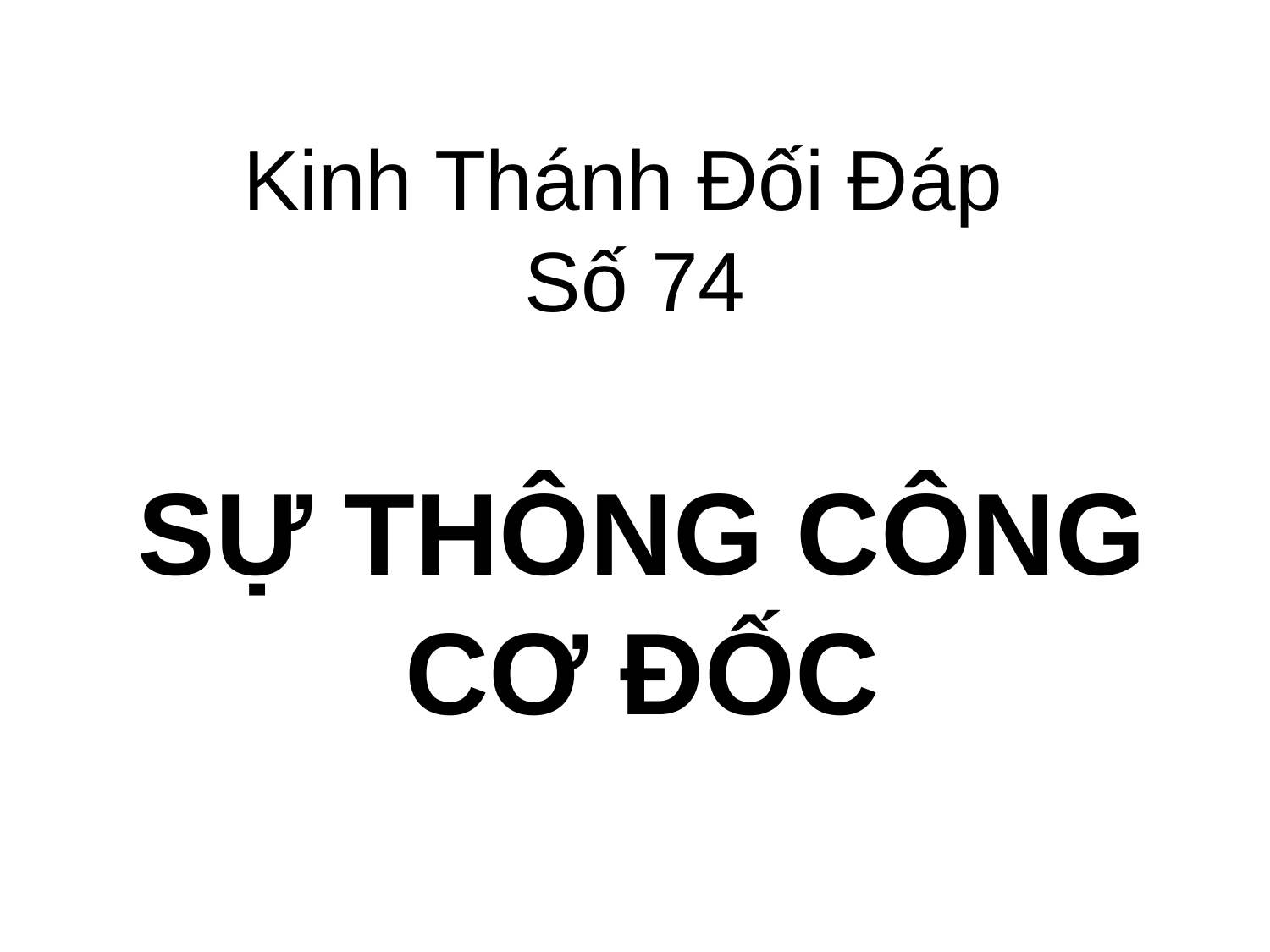

Kinh Thánh Đối Đáp
Số 74
SỰ THÔNG CÔNG
CƠ ĐỐC